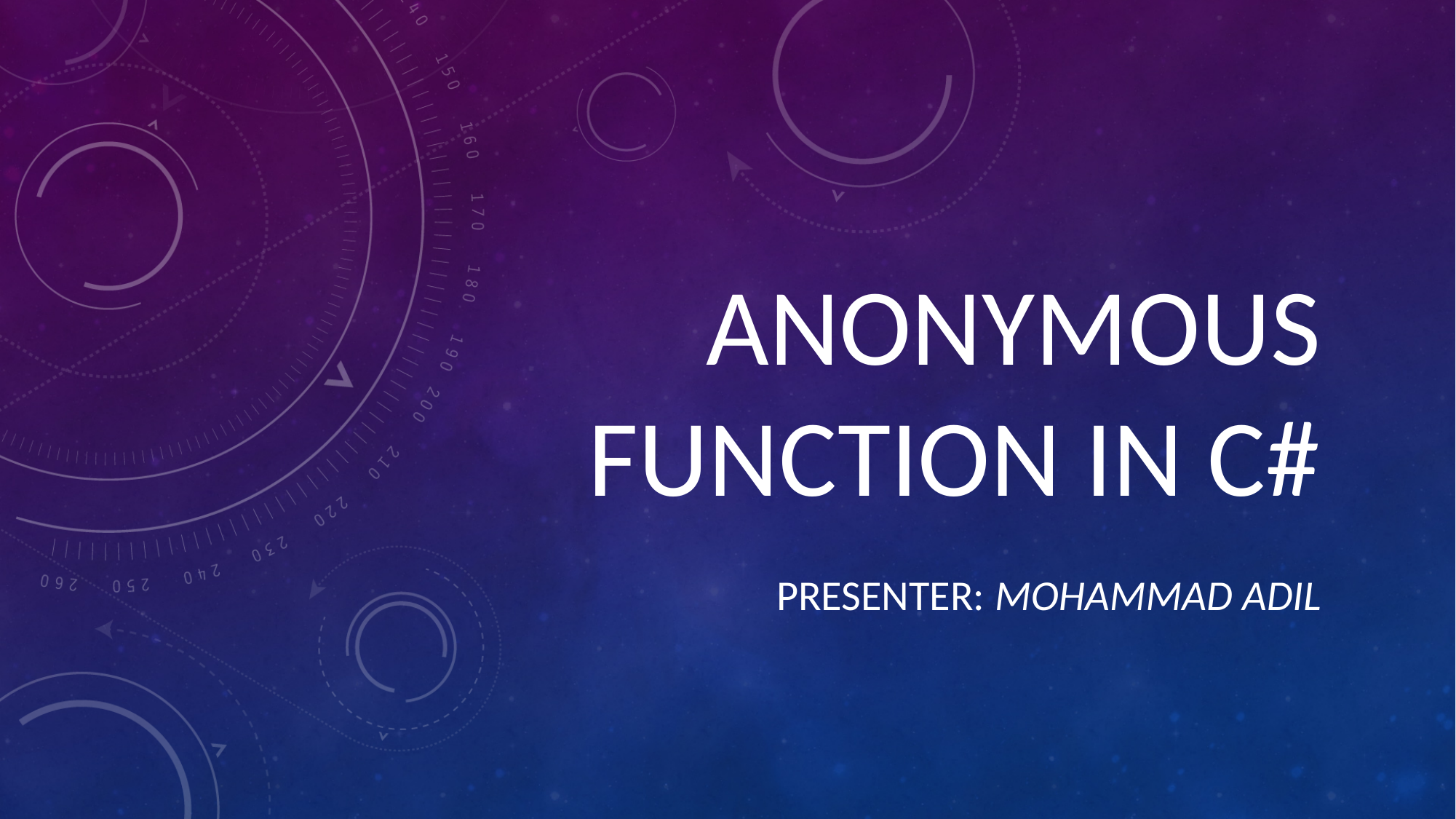

# ANONYMOUS FUNCTION IN C#
PRESENTER: MOHAMMAD ADIL